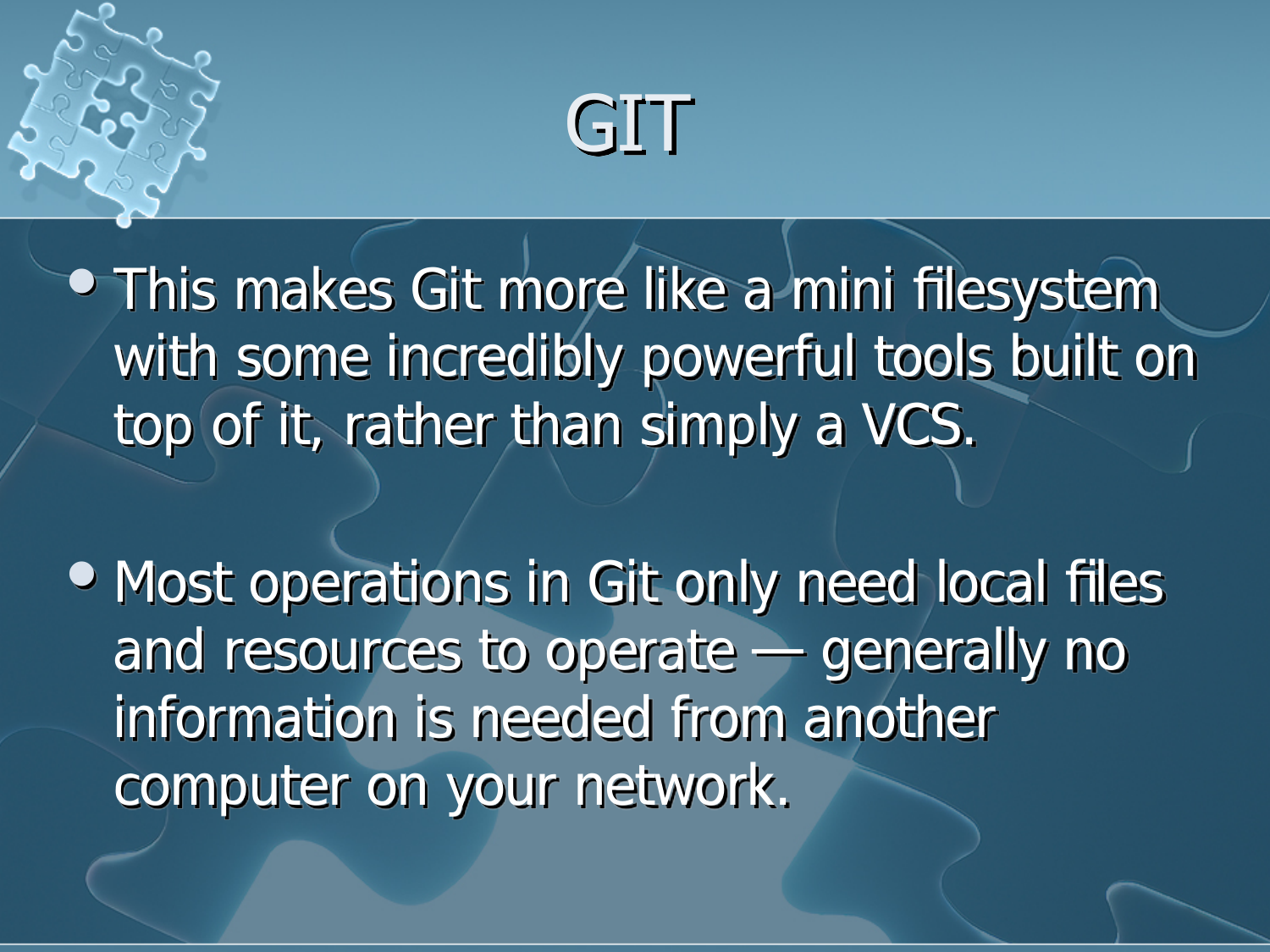

# GIT
This makes Git more like a mini filesystem with some incredibly powerful tools built on top of it, rather than simply a VCS.

Most operations in Git only need local files and resources to operate — generally no information is needed from another computer on your network.